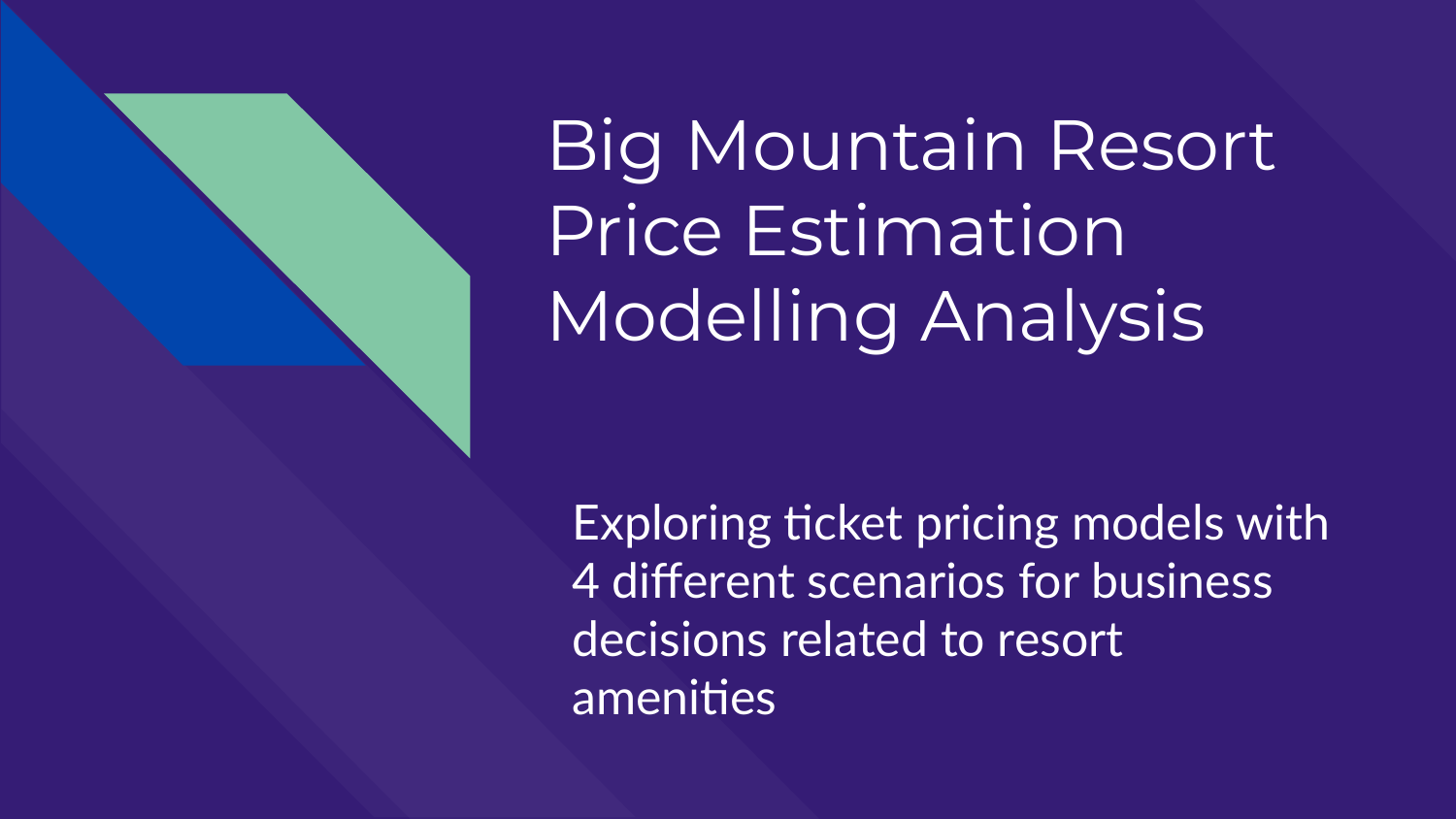

# Big Mountain Resort
Price Estimation Modelling Analysis
Exploring ticket pricing models with 4 different scenarios for business decisions related to resort amenities